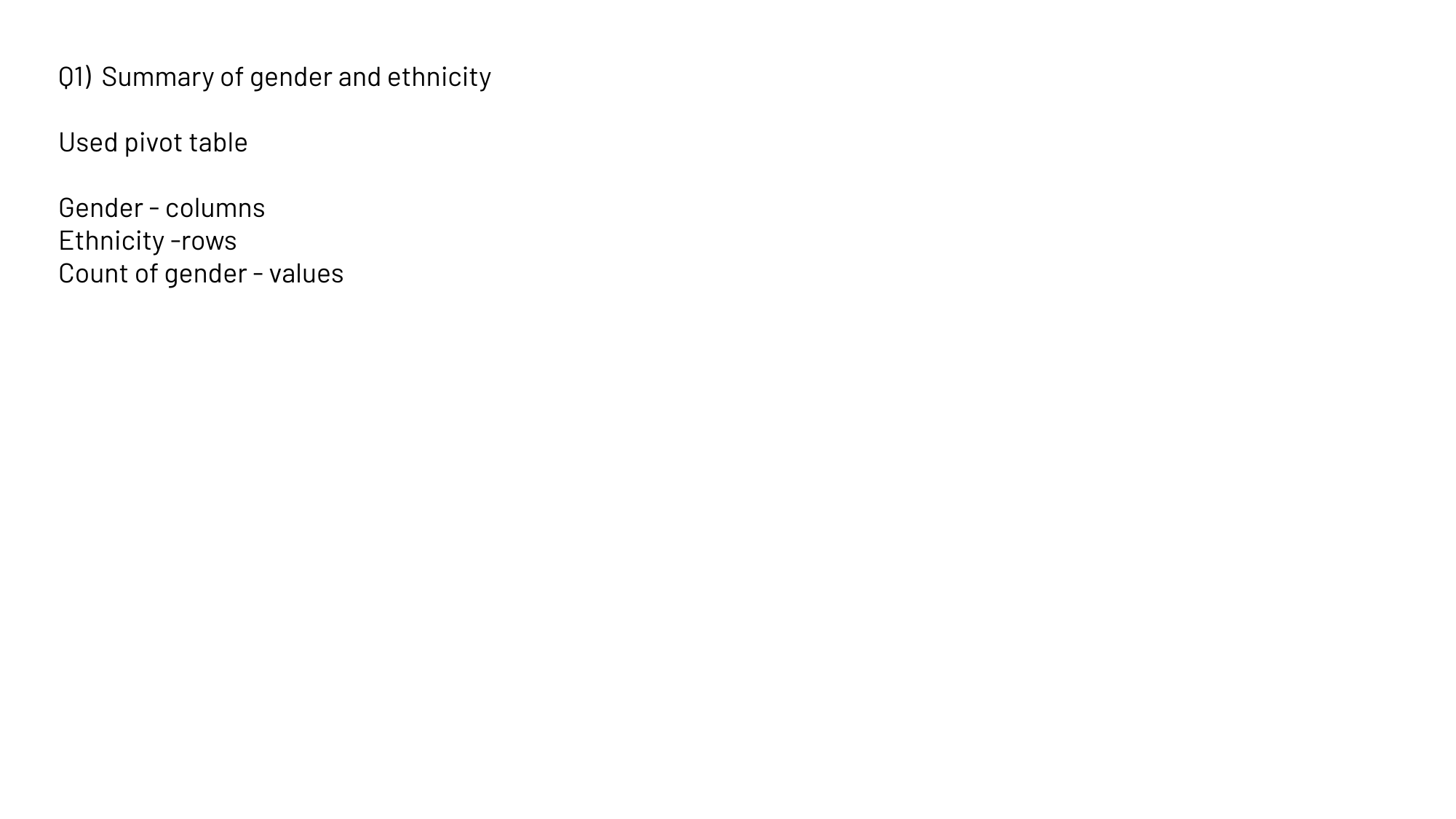

Q1)  Summary of gender and ethnicity

Used pivot table

Gender - columns
Ethnicity -rows
Count of gender - values